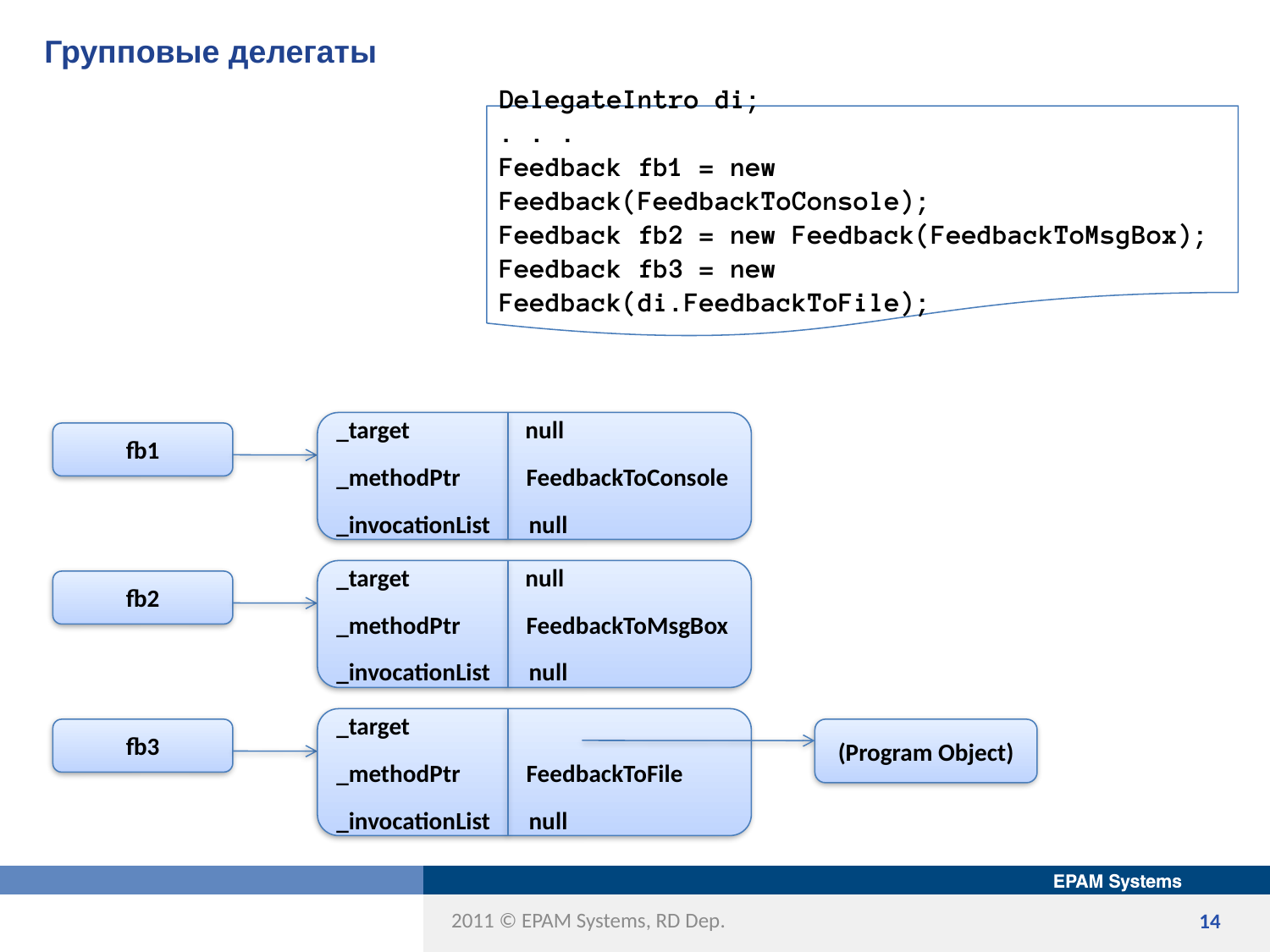

# Групповые делегаты

DelegateIntro di;
. . .
Feedback fb1 = new Feedback(FeedbackToConsole);
Feedback fb2 = new Feedback(FeedbackToMsgBox);
Feedback fb3 = new Feedback(di.FeedbackToFile);
_target                     null
_methodPtr            FeedbackToConsole
_invocationList       null
fb1
_target                     null
_methodPtr            FeedbackToMsgBox
_invocationList       null
fb2
_target
_methodPtr            FeedbackToFile
_invocationList       null
fb3
(Program Object)